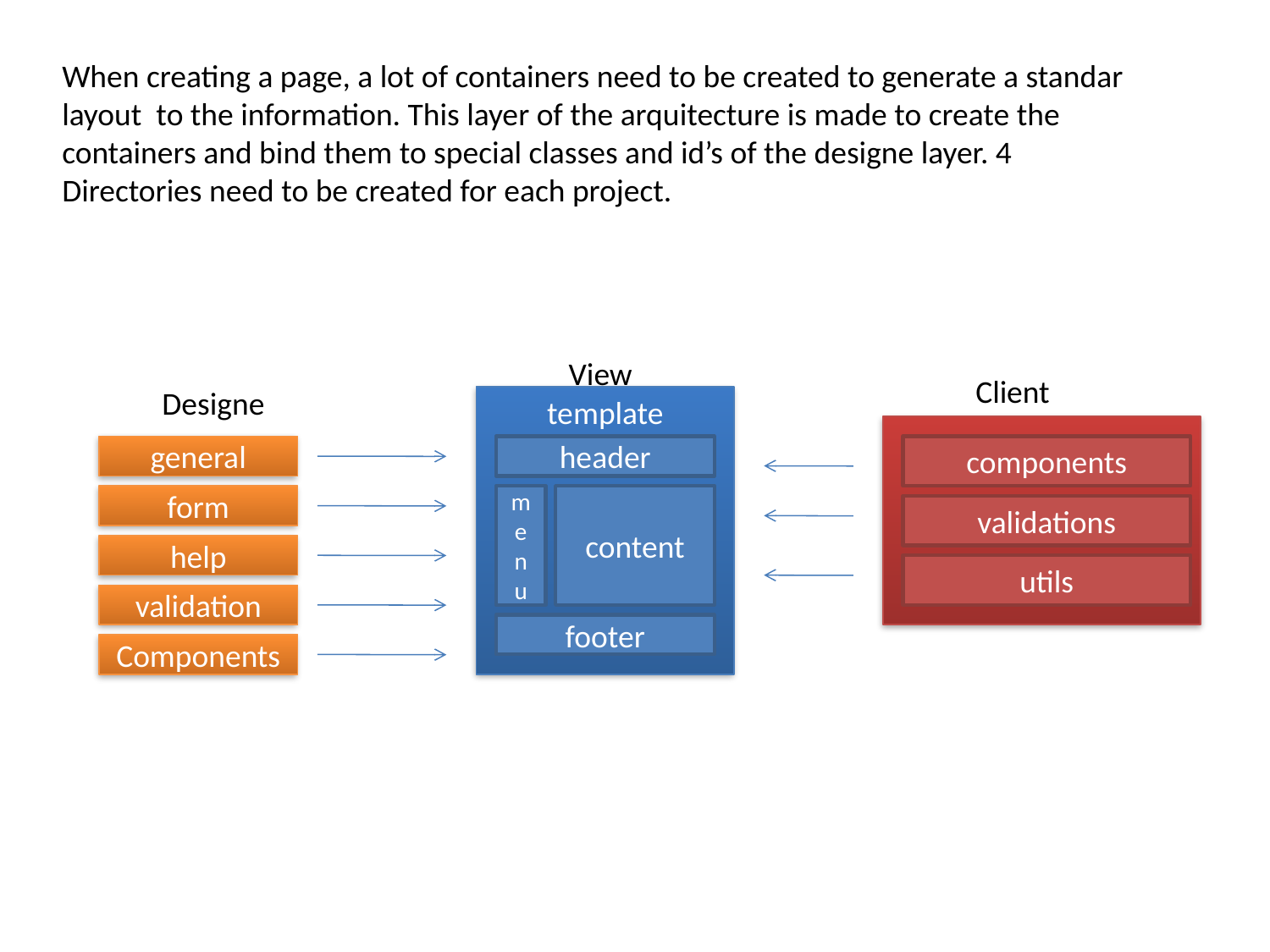

When creating a page, a lot of containers need to be created to generate a standar  layout  to the information. This layer of the arquitecture is made to create the containers and bind them to special classes and id’s of the designe layer. 4 Directories need to be created for each project.
View
Client
Designe
template

general
header
components
form
menu
content
validations
help
utils
validation
footer
Components